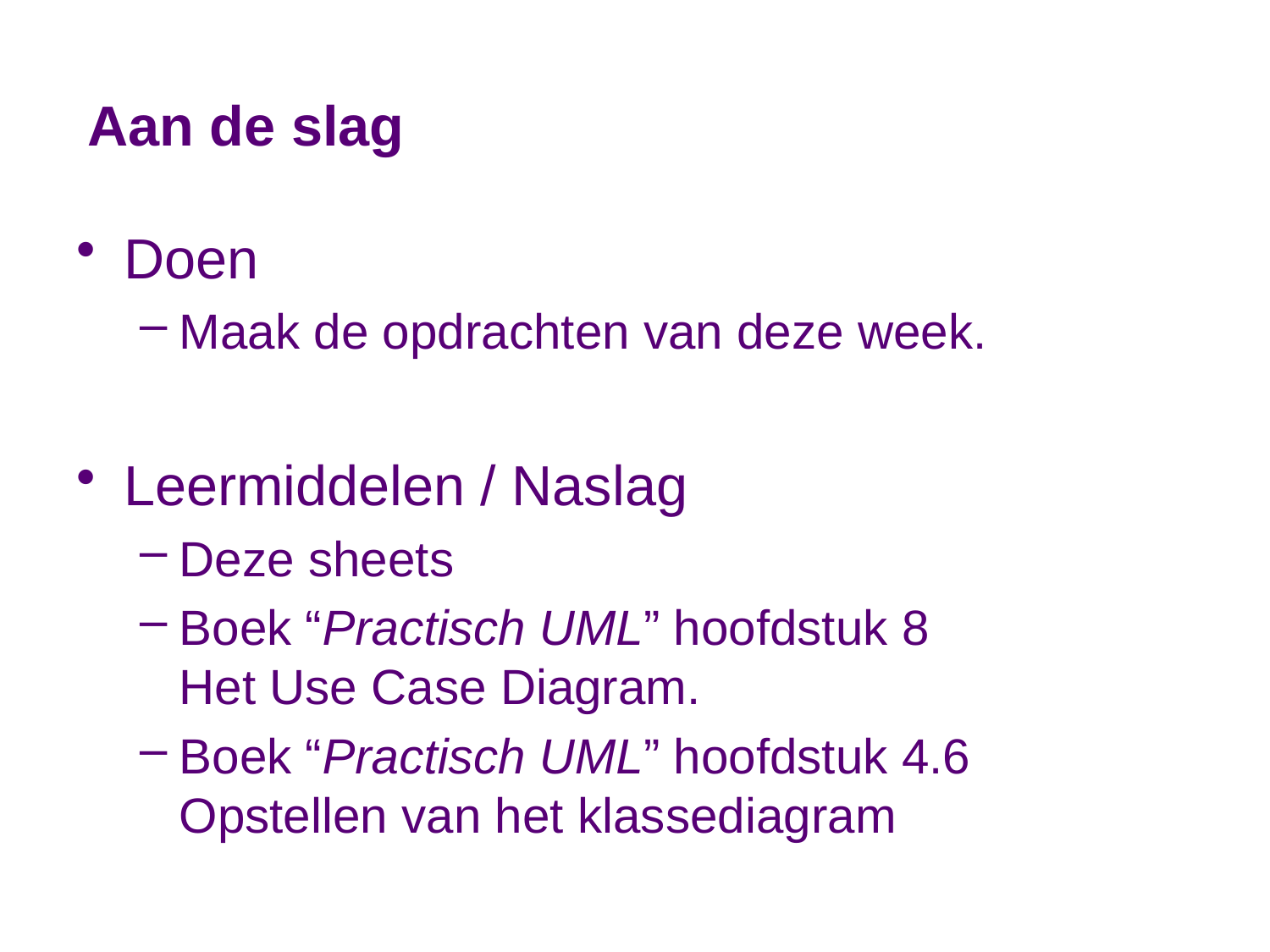

# Aan de slag
Doen
Maak de opdrachten van deze week.

Leermiddelen / Naslag
Deze sheets
Boek “Practisch UML” hoofdstuk 8
Het Use Case Diagram.
Boek “Practisch UML” hoofdstuk 4.6
Opstellen van het klassediagram